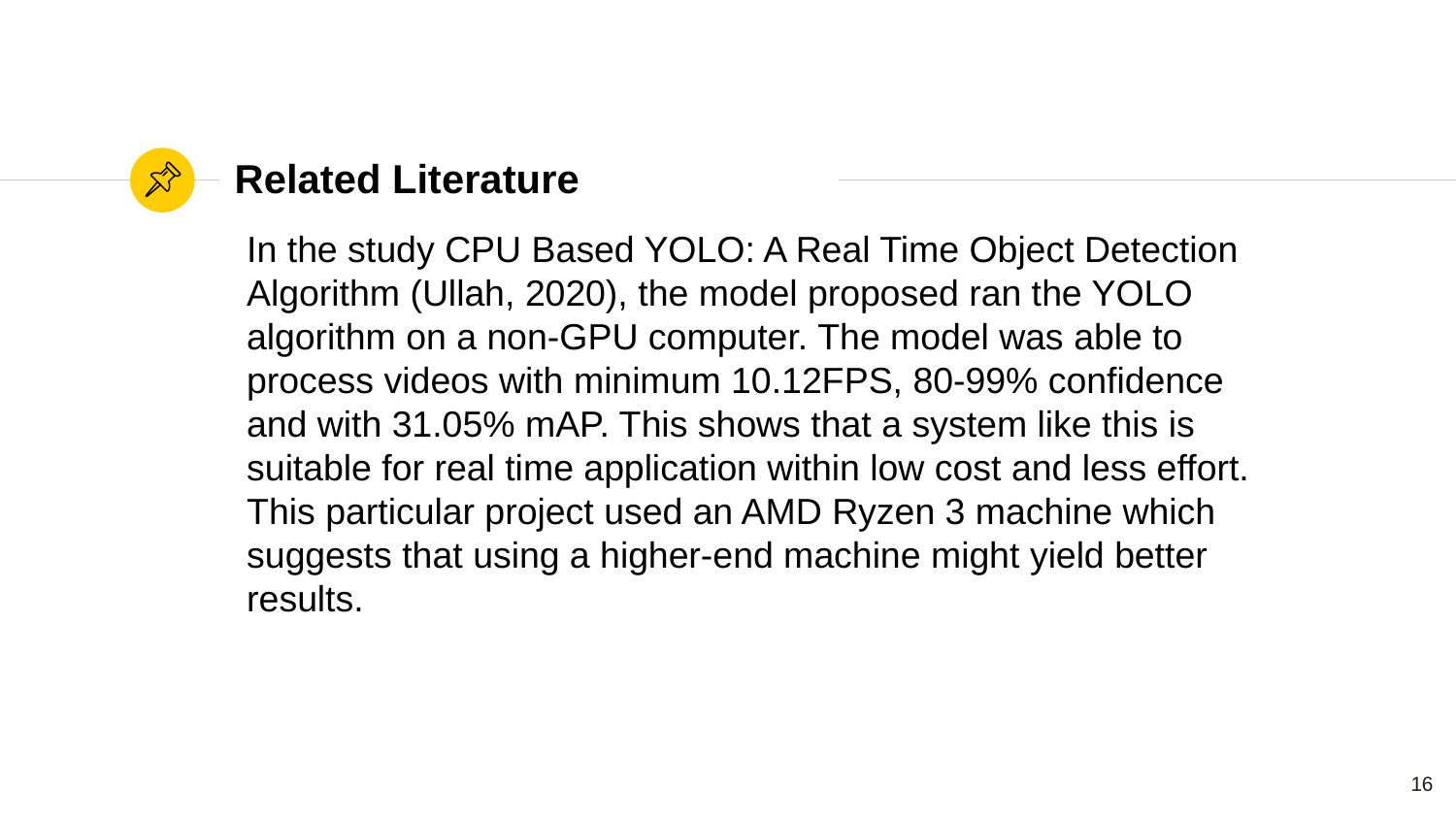

# Related Literature

In the study CPU Based YOLO: A Real Time Object Detection Algorithm (Ullah, 2020), the model proposed ran the YOLO algorithm on a non-GPU computer. The model was able to process videos with minimum 10.12FPS, 80-99% confidence and with 31.05% mAP. This shows that a system like this is suitable for real time application within low cost and less effort. This particular project used an AMD Ryzen 3 machine which suggests that using a higher-end machine might yield better results.
16